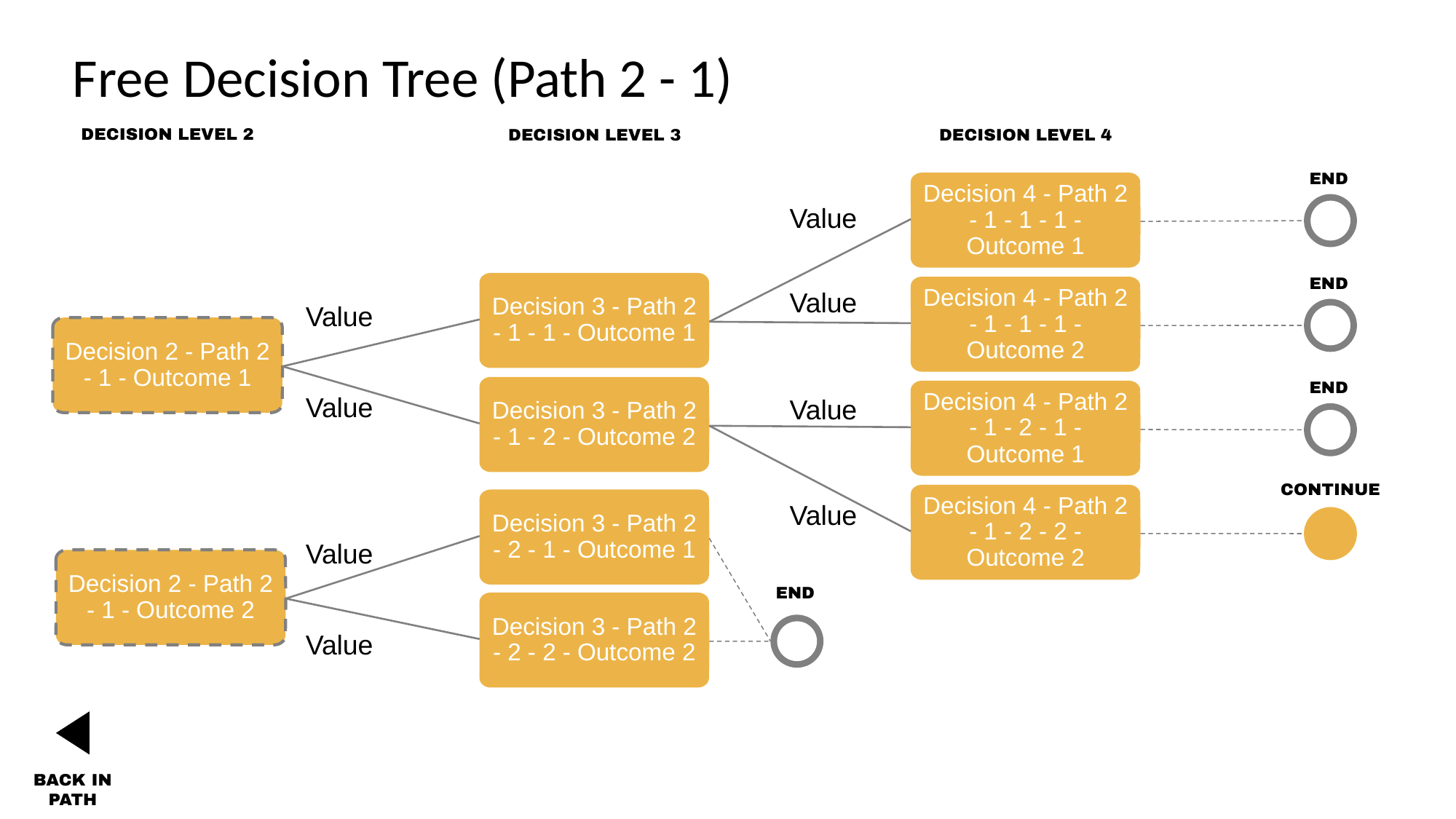

# Free Decision Tree (Path 2 - 1)
DECISION LEVEL 2
DECISION LEVEL 3
DECISION LEVEL 4
END
Decision 4 - Path 2 - 1 - 1 - 1 - Outcome 1

Value
END
Decision 3 - Path 2 - 1 - 1 - Outcome 1
Decision 4 - Path 2 - 1 - 1 - 1 - Outcome 2
Value
Value

Decision 2 - Path 2 - 1 - Outcome 1
END
Decision 3 - Path 2 - 1 - 2 - Outcome 2
Decision 4 - Path 2 - 1 - 2 - 1 -Outcome 1
Value
Value

CONTINUE
Decision 4 - Path 2 - 1 - 2 - 2 -Outcome 2
Decision 3 - Path 2 - 2 - 1 - Outcome 1
Value

Value
Decision 2 - Path 2 - 1 - Outcome 2
END
Decision 3 - Path 2 - 2 - 2 - Outcome 2

Value

BACK IN PATH